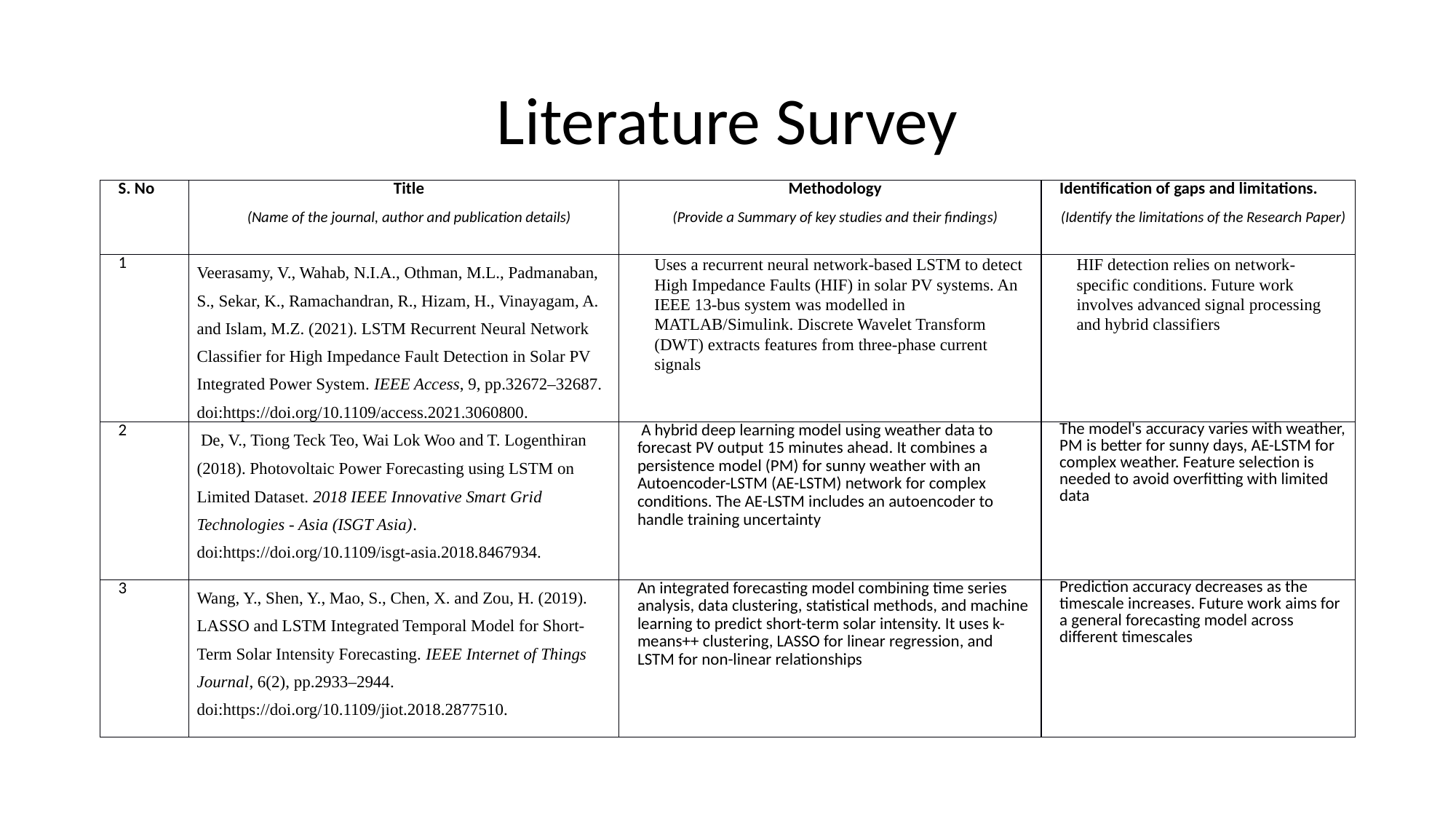

# Literature Survey
| S. No | Title (Name of the journal, author and publication details) | Methodology (Provide a Summary of key studies and their findings) | Identification of gaps and limitations. (Identify the limitations of the Research Paper) |
| --- | --- | --- | --- |
| 1 | Veerasamy, V., Wahab, N.I.A., Othman, M.L., Padmanaban, S., Sekar, K., Ramachandran, R., Hizam, H., Vinayagam, A. and Islam, M.Z. (2021). LSTM Recurrent Neural Network Classifier for High Impedance Fault Detection in Solar PV Integrated Power System. IEEE Access, 9, pp.32672–32687. doi:https://doi.org/10.1109/access.2021.3060800. | Uses a recurrent neural network-based LSTM to detect High Impedance Faults (HIF) in solar PV systems. An IEEE 13-bus system was modelled in MATLAB/Simulink. Discrete Wavelet Transform (DWT) extracts features from three-phase current signals | HIF detection relies on network-specific conditions. Future work involves advanced signal processing and hybrid classifiers |
| 2 | De, V., Tiong Teck Teo, Wai Lok Woo and T. Logenthiran (2018). Photovoltaic Power Forecasting using LSTM on Limited Dataset. 2018 IEEE Innovative Smart Grid Technologies - Asia (ISGT Asia). doi:https://doi.org/10.1109/isgt-asia.2018.8467934. | A hybrid deep learning model using weather data to forecast PV output 15 minutes ahead. It combines a persistence model (PM) for sunny weather with an Autoencoder-LSTM (AE-LSTM) network for complex conditions. The AE-LSTM includes an autoencoder to handle training uncertainty | The model's accuracy varies with weather, PM is better for sunny days, AE-LSTM for complex weather. Feature selection is needed to avoid overfitting with limited data |
| 3 | Wang, Y., Shen, Y., Mao, S., Chen, X. and Zou, H. (2019). LASSO and LSTM Integrated Temporal Model for Short-Term Solar Intensity Forecasting. IEEE Internet of Things Journal, 6(2), pp.2933–2944. doi:https://doi.org/10.1109/jiot.2018.2877510. | An integrated forecasting model combining time series analysis, data clustering, statistical methods, and machine learning to predict short-term solar intensity. It uses k-means++ clustering, LASSO for linear regression, and LSTM for non-linear relationships | Prediction accuracy decreases as the timescale increases. Future work aims for a general forecasting model across different timescales |